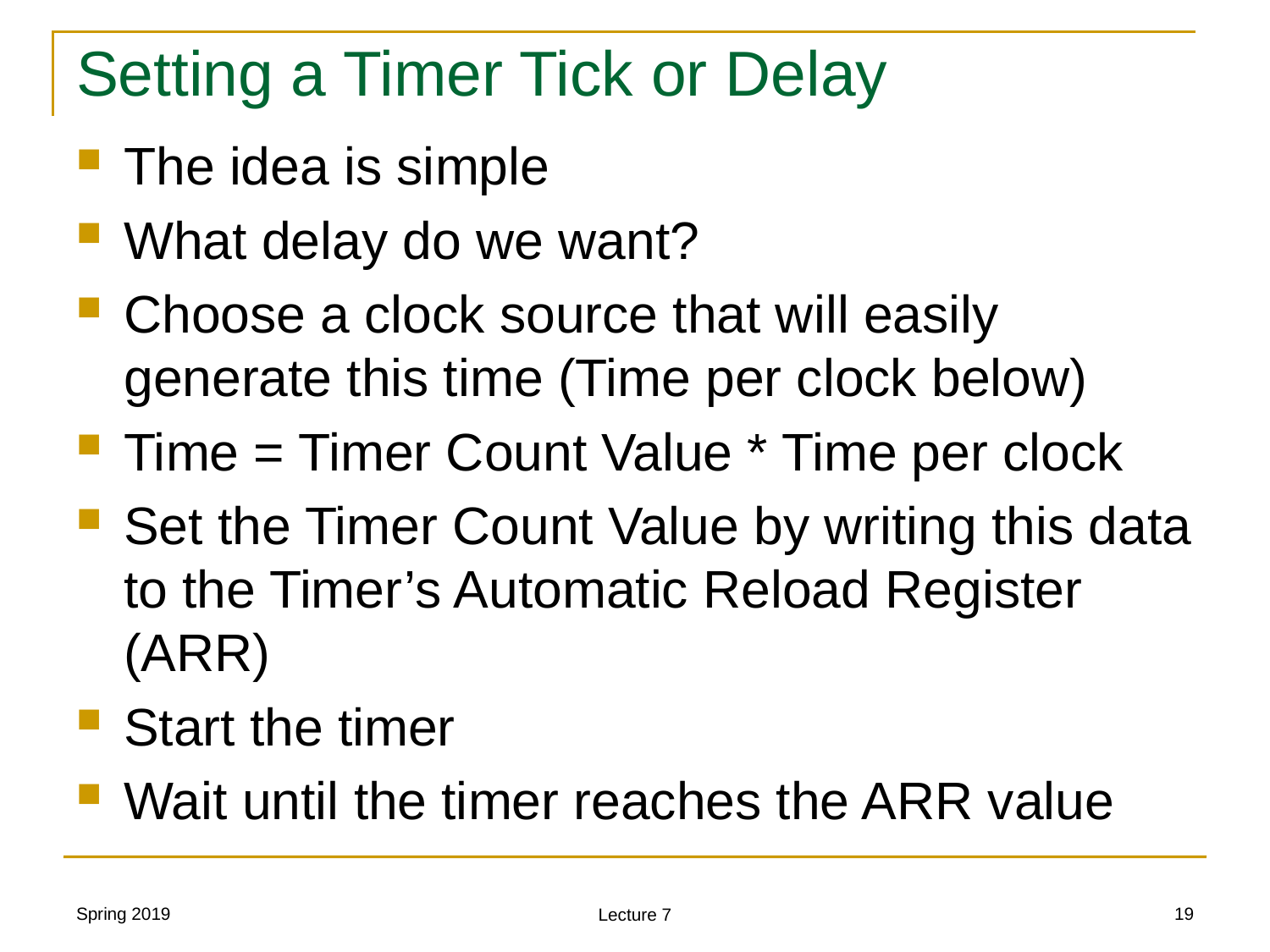

# Setting a Timer Tick or Delay
The idea is simple
What delay do we want?
Choose a clock source that will easily generate this time (Time per clock below)
Time = Timer Count Value * Time per clock
Set the Timer Count Value by writing this data to the Timer’s Automatic Reload Register (ARR)
Start the timer
Wait until the timer reaches the ARR value
Spring 2019
19
Lecture 7